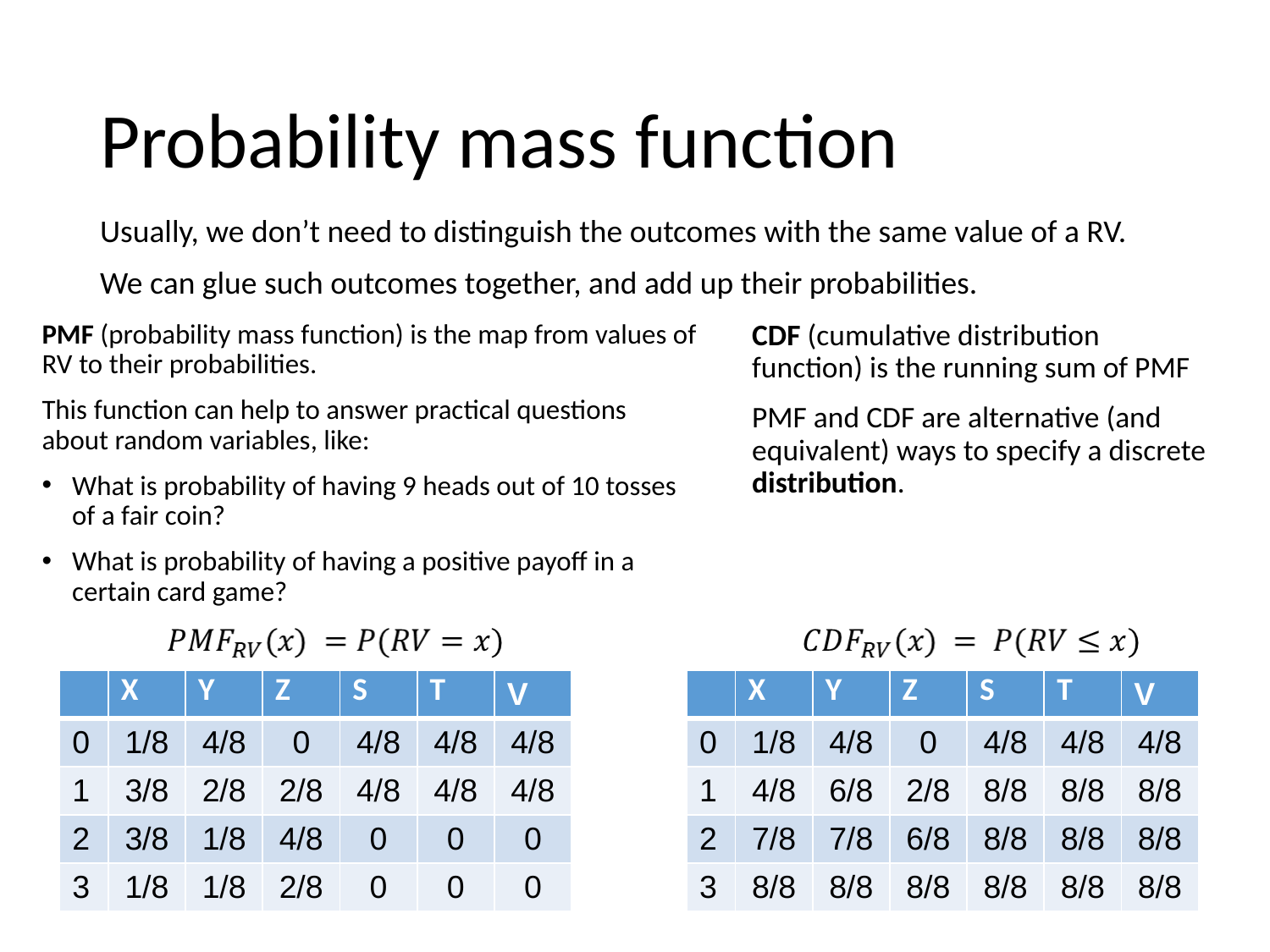

# Probability mass function
Usually, we don’t need to distinguish the outcomes with the same value of a RV.
We can glue such outcomes together, and add up their probabilities.
PMF (probability mass function) is the map from values of RV to their probabilities.
This function can help to answer practical questions about random variables, like:
What is probability of having 9 heads out of 10 tosses of a fair coin?
What is probability of having a positive payoff in a certain card game?
CDF (cumulative distribution function) is the running sum of PMF
PMF and CDF are alternative (and equivalent) ways to specify a discrete distribution.

|  | X | Y | Z | S | T | V |
| --- | --- | --- | --- | --- | --- | --- |
| 0 | 1/8 | 4/8 | 0 | 4/8 | 4/8 | 4/8 |
| 1 | 3/8 | 2/8 | 2/8 | 4/8 | 4/8 | 4/8 |
| 2 | 3/8 | 1/8 | 4/8 | 0 | 0 | 0 |
| 3 | 1/8 | 1/8 | 2/8 | 0 | 0 | 0 |
|  | X | Y | Z | S | T | V |
| --- | --- | --- | --- | --- | --- | --- |
| 0 | 1/8 | 4/8 | 0 | 4/8 | 4/8 | 4/8 |
| 1 | 4/8 | 6/8 | 2/8 | 8/8 | 8/8 | 8/8 |
| 2 | 7/8 | 7/8 | 6/8 | 8/8 | 8/8 | 8/8 |
| 3 | 8/8 | 8/8 | 8/8 | 8/8 | 8/8 | 8/8 |